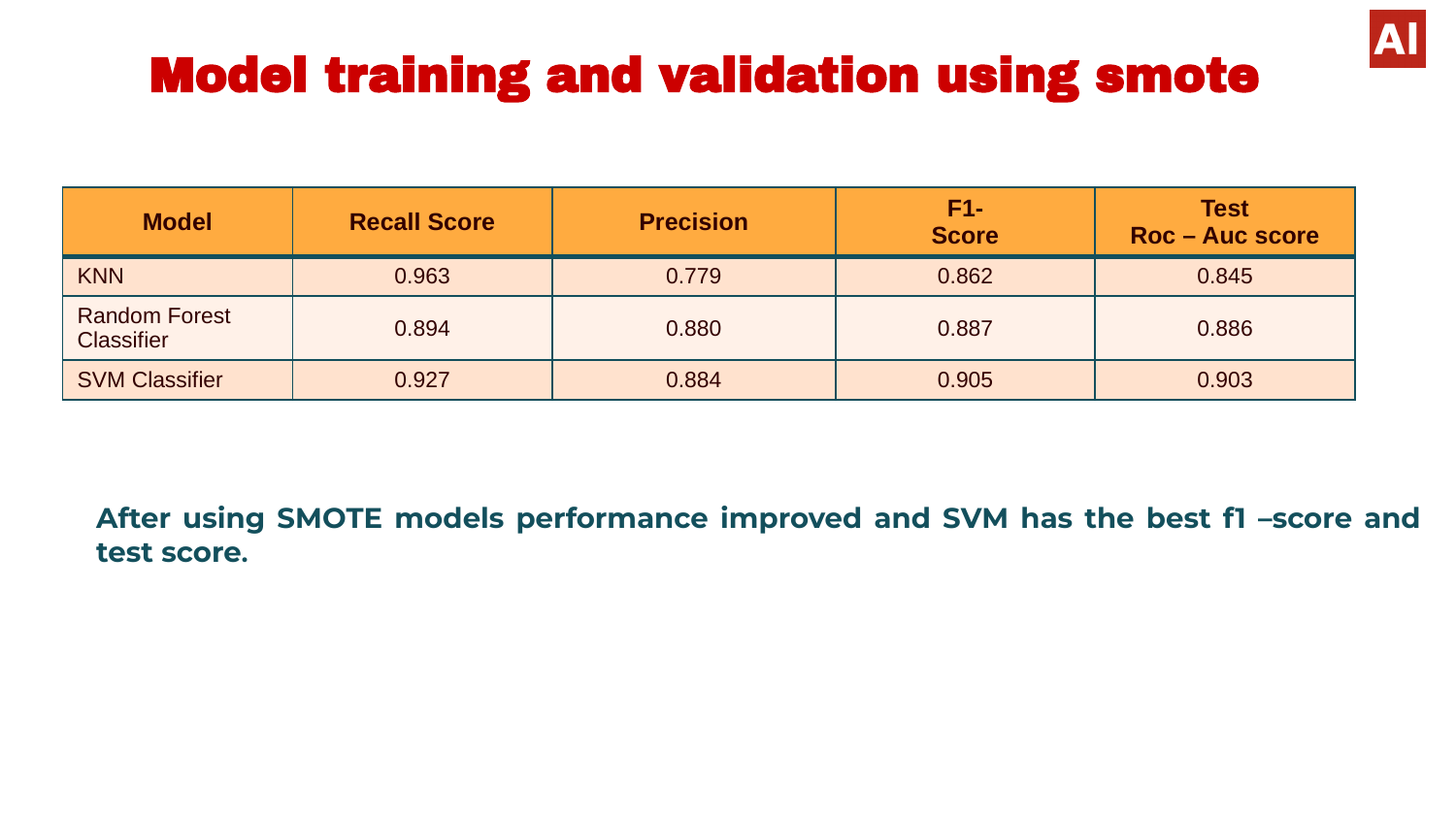

# Model training and validation using smote
| Model | Recall Score | Precision | F1- Score | Test Roc – Auc score |
| --- | --- | --- | --- | --- |
| KNN | 0.963 | 0.779 | 0.862 | 0.845 |
| Random Forest Classifier | 0.894 | 0.880 | 0.887 | 0.886 |
| SVM Classifier | 0.927 | 0.884 | 0.905 | 0.903 |
After using SMOTE models performance improved and SVM has the best f1 –score and test score.